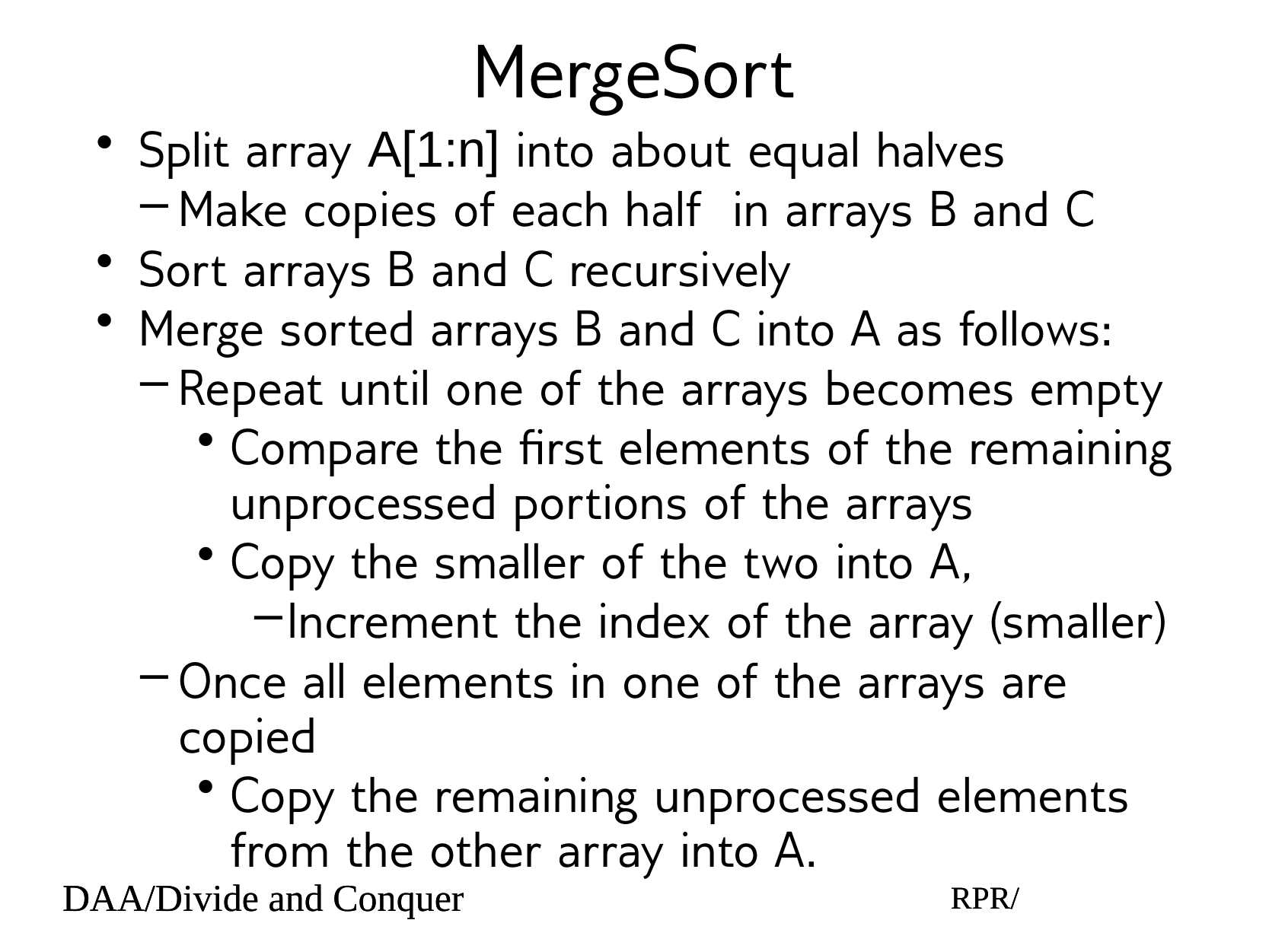

# MergeSort
Split array A[1:n] into about equal halves
Make copies of each half  in arrays B and C
Sort arrays B and C recursively
Merge sorted arrays B and C into A as follows:
Repeat until one of the arrays becomes empty
Compare the first elements of the remaining unprocessed portions of the arrays
Copy the smaller of the two into A,
Increment the index of the array (smaller)
Once all elements in one of the arrays are copied
Copy the remaining unprocessed elements from the other array into A.
DAA/Divide and Conquer
RPR/
7